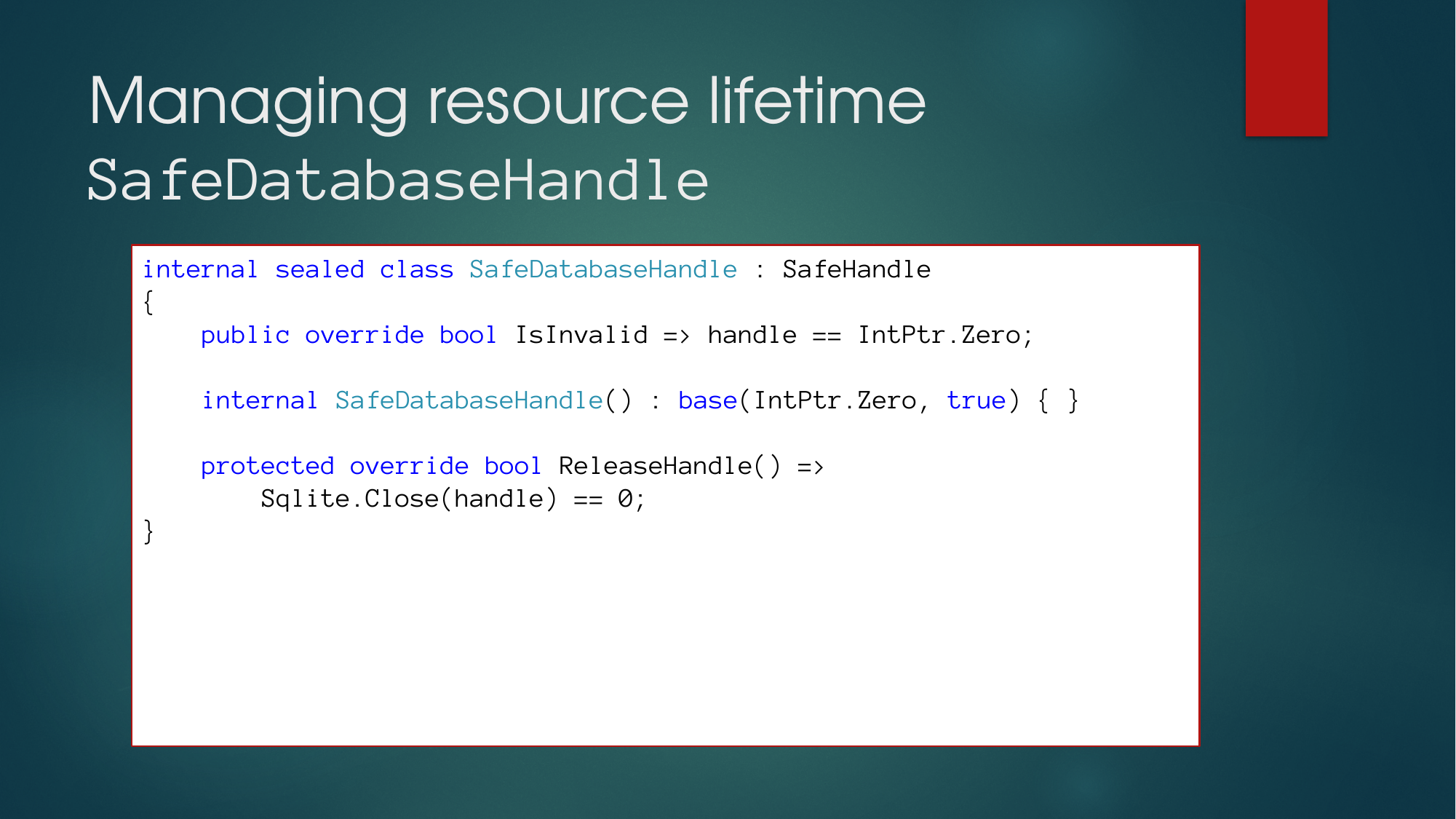

# Managing resource lifetime SafeDatabaseHandle

internal sealed class SafeDatabaseHandle : SafeHandle
{
    public override bool IsInvalid => handle == IntPtr.Zero;

    internal SafeDatabaseHandle() : base(IntPtr.Zero, true) { }

    protected override bool ReleaseHandle() =>
        Sqlite.Close(handle) == 0;
}